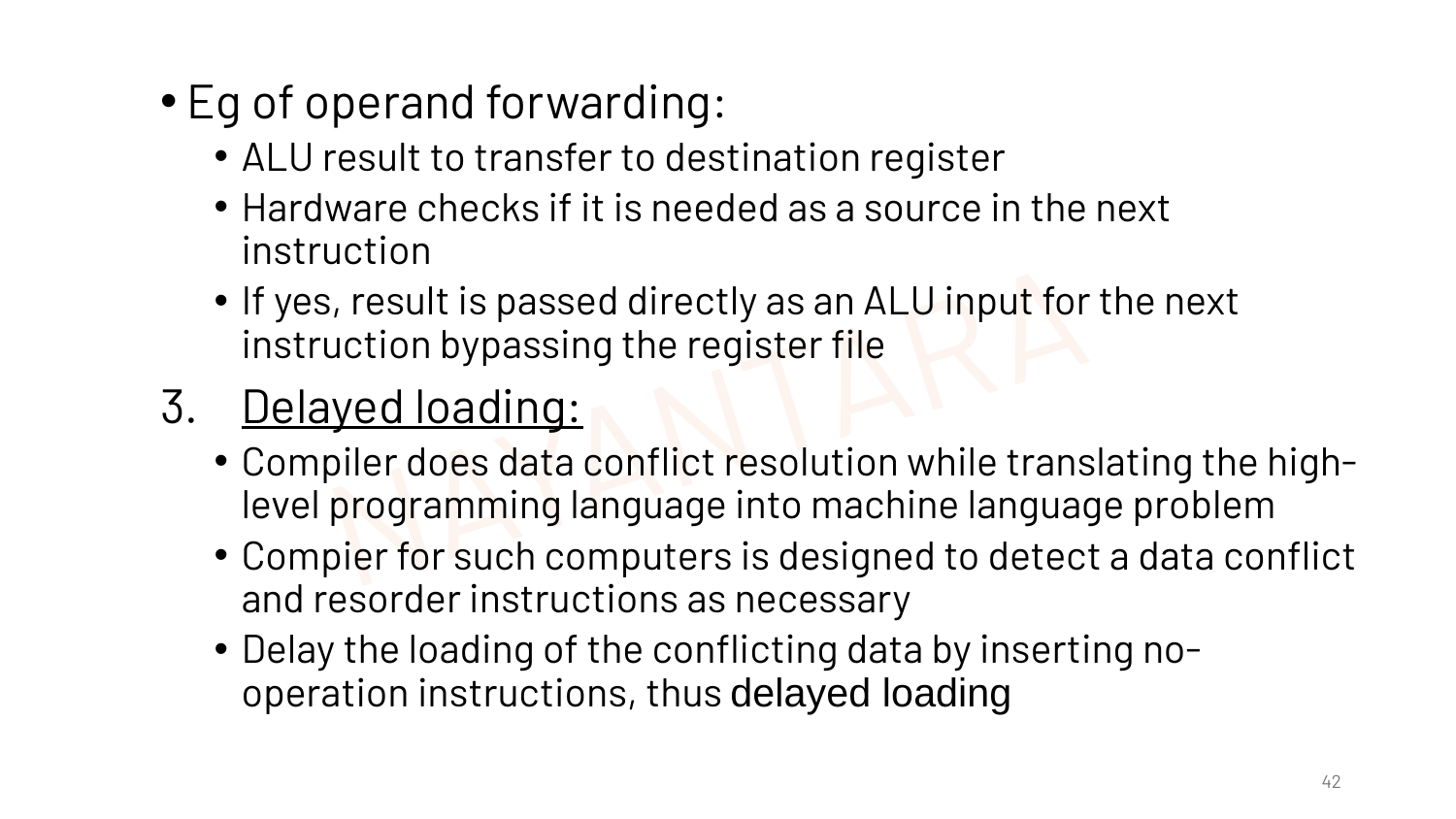

Eg of operand forwarding:
ALU result to transfer to destination register
Hardware checks if it is needed as a source in the next instruction
If yes, result is passed directly as an ALU input for the next instruction bypassing the register file
Delayed loading:
Compiler does data conflict resolution while translating the high-level programming language into machine language problem
Compier for such computers is designed to detect a data conflict and resorder instructions as necessary
Delay the loading of the conflicting data by inserting no-operation instructions, thus delayed loading
42